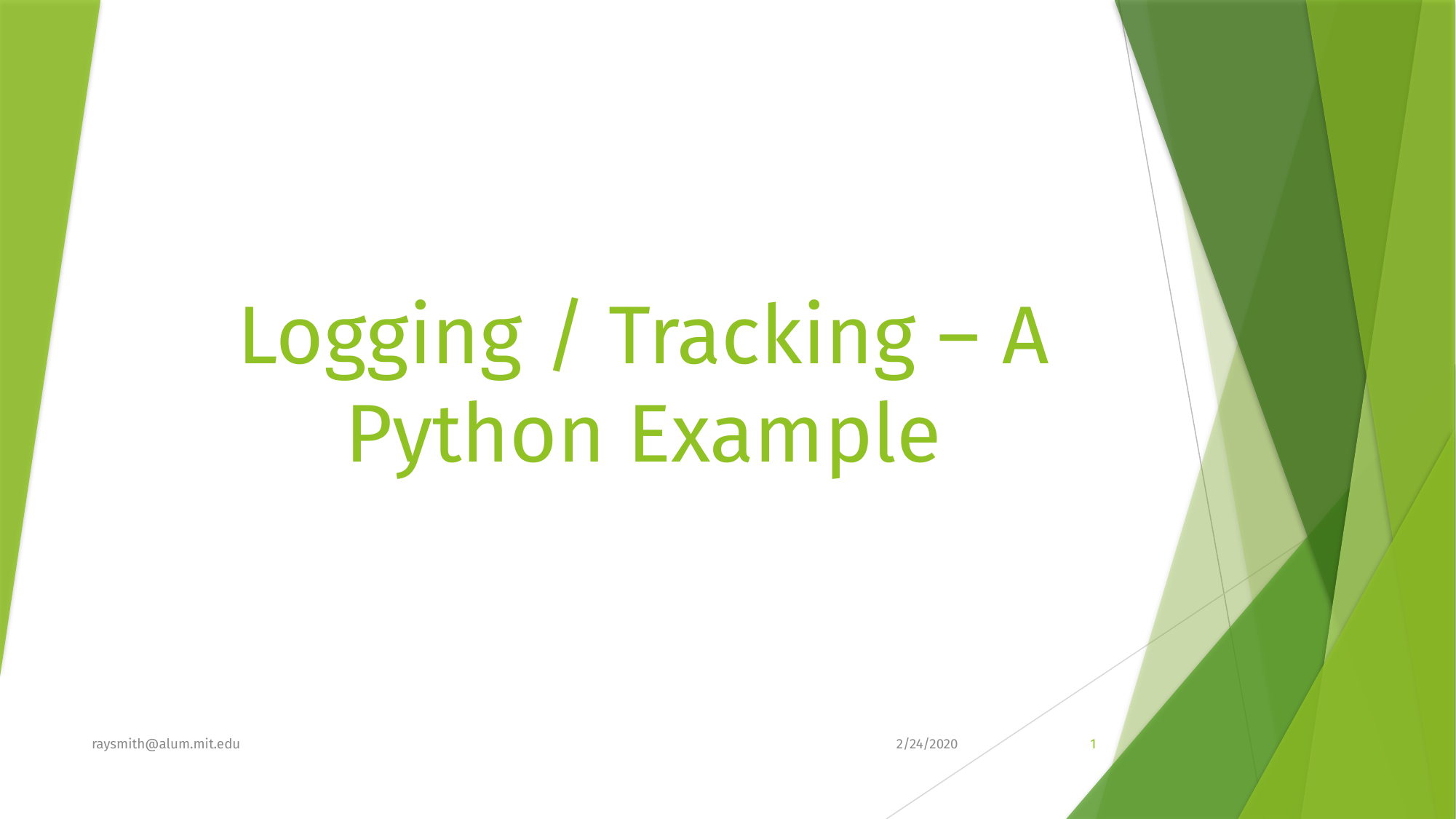

# Logging / Tracking – A Python Example
raysmith@alum.mit.edu
2/24/2020
1